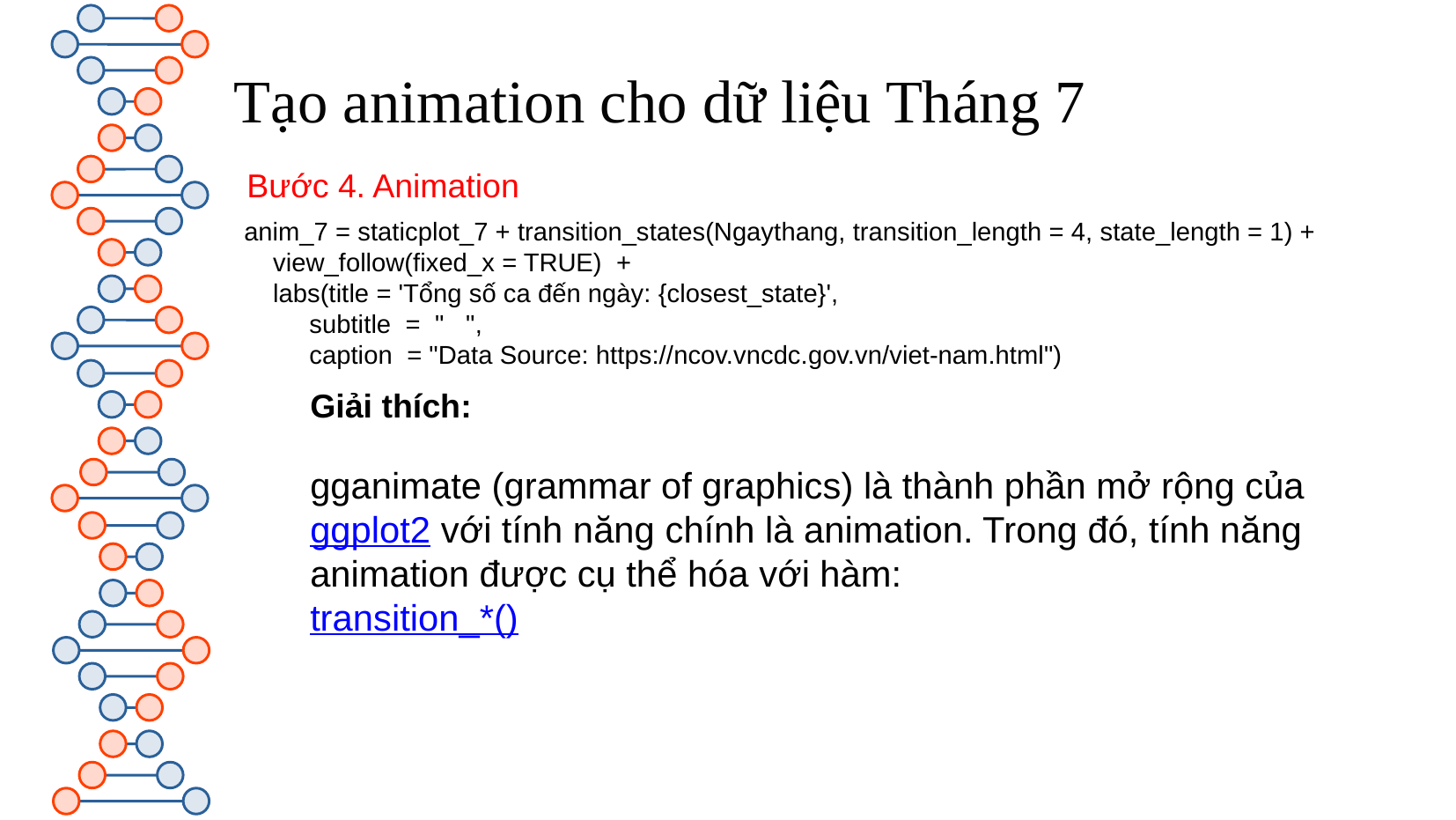

Tạo animation cho dữ liệu Tháng 7
Bước 4. Animation
anim_7 = staticplot_7 + transition_states(Ngaythang, transition_length = 4, state_length = 1) +
    view_follow(fixed_x = TRUE)  +
    labs(title = 'Tổng số ca đến ngày: {closest_state}',
         subtitle  =  "   ",
         caption  = "Data Source: https://ncov.vncdc.gov.vn/viet-nam.html")
Giải thích:
gganimate (grammar of graphics) là thành phần mở rộng của ggplot2 với tính năng chính là animation. Trong đó, tính năng animation được cụ thể hóa với hàm:
transition_*()